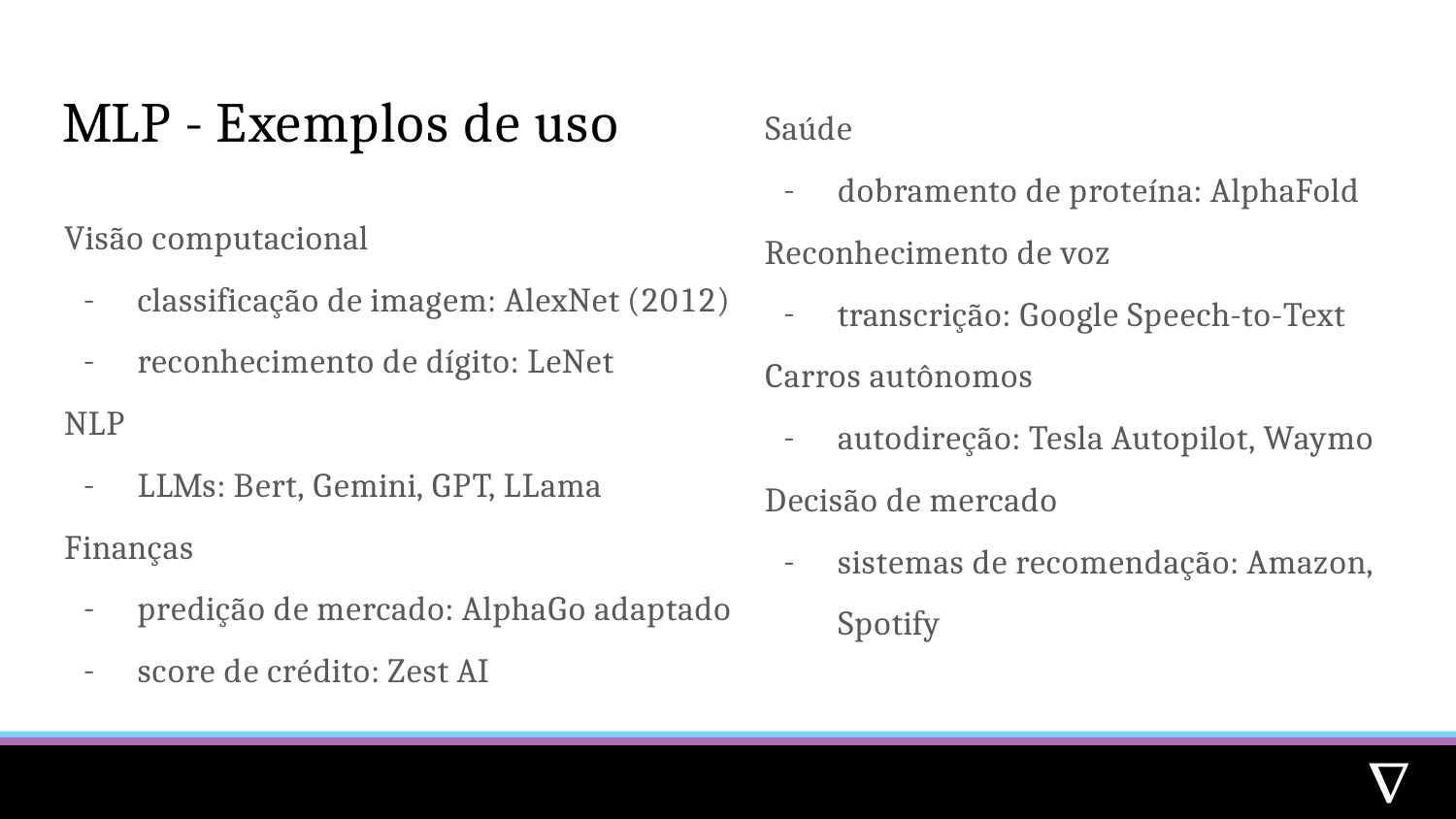

# MLP - Exemplos de uso
Saúde
dobramento de proteína: AlphaFold
Reconhecimento de voz
transcrição: Google Speech-to-Text
Carros autônomos
autodireção: Tesla Autopilot, Waymo
Decisão de mercado
sistemas de recomendação: Amazon, Spotify

Visão computacional
classificação de imagem: AlexNet (2012)
reconhecimento de dígito: LeNet
NLP
LLMs: Bert, Gemini, GPT, LLama
Finanças
predição de mercado: AlphaGo adaptado
score de crédito: Zest AI